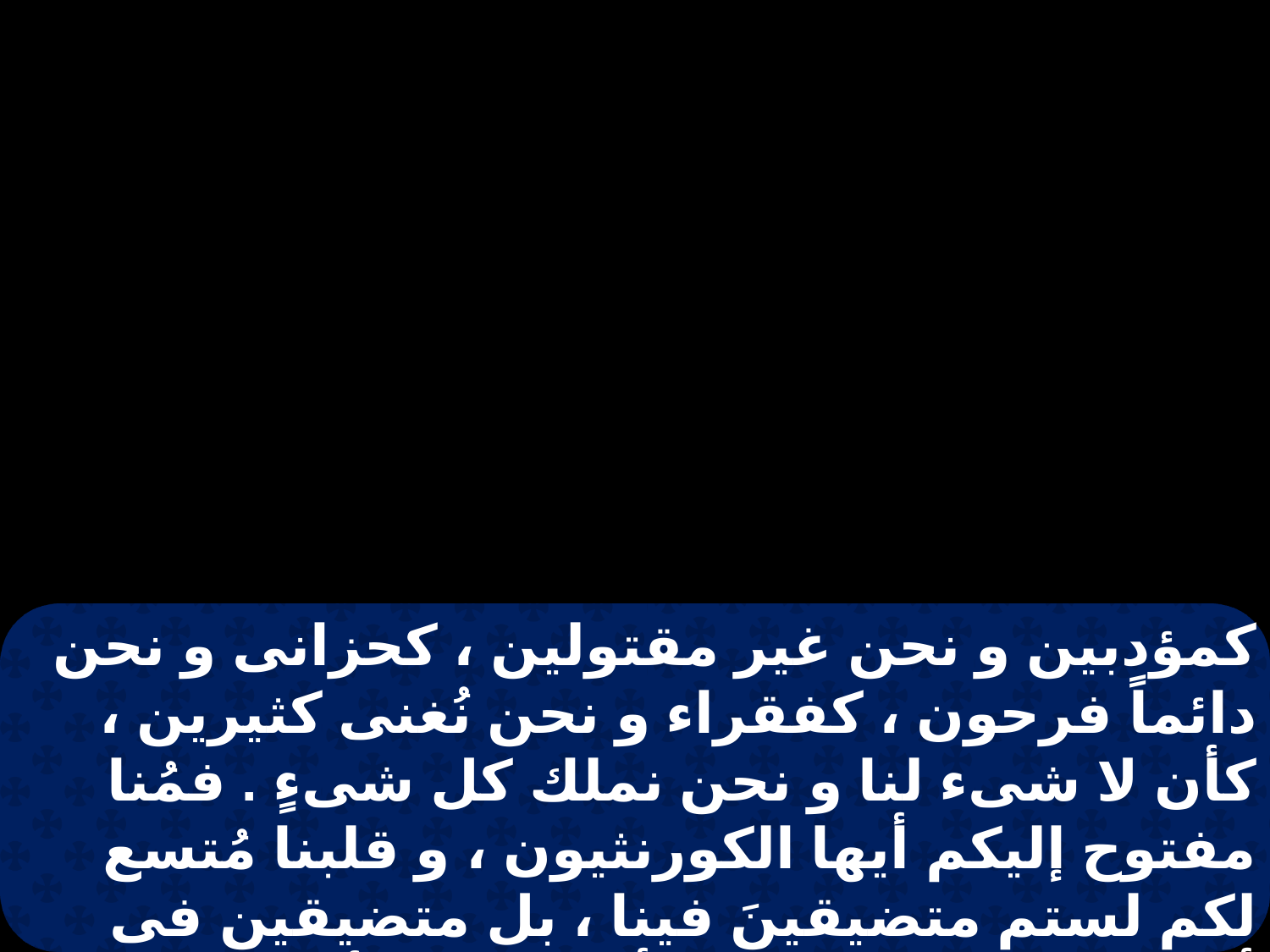

كمؤدبين و نحن غير مقتولين ، كحزانى و نحن دائماً فرحون ، كفقراء و نحن نُغنى كثيرين ، كأن لا شىء لنا و نحن نملك كل شىءٍ . فمُنا مفتوح إليكم أيها الكورنثيون ، و قلبنا مُتسع لكم لستم متضيقينَ فينا ، بل متضيقين فى أحشائكم . فجزاء لذلك أقول كما لأولادى : كونوا أنتم أيضاً متسَّعينَ .